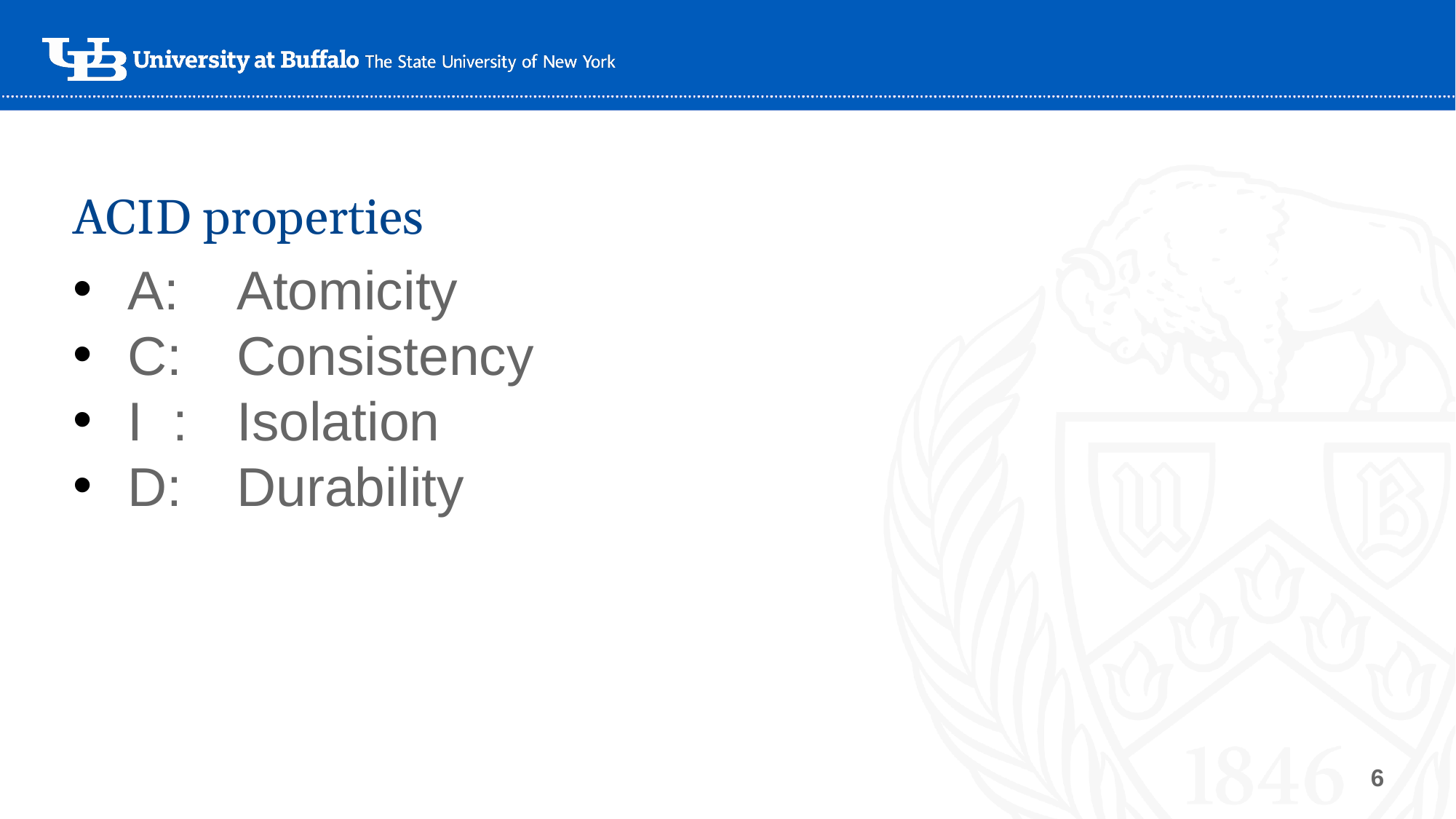

# ACID properties
A:   	Atomicity
C:  	Consistency
I  :  	Isolation
D:	Durability
6